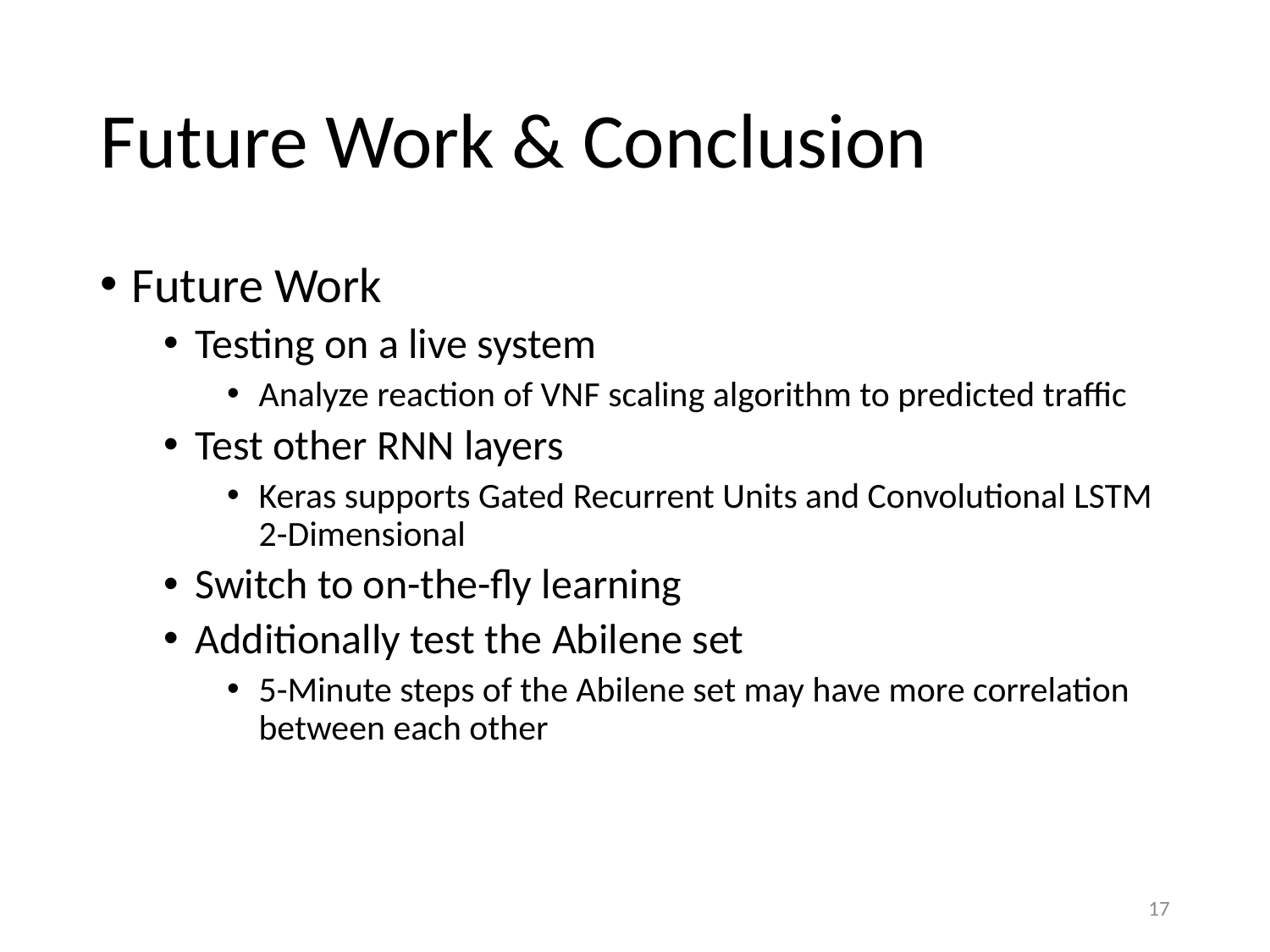

# Future Work & Conclusion
Future Work
Testing on a live system
Analyze reaction of VNF scaling algorithm to predicted traffic
Test other RNN layers
Keras supports Gated Recurrent Units and Convolutional LSTM 2-Dimensional
Switch to on-the-fly learning
Additionally test the Abilene set
5-Minute steps of the Abilene set may have more correlation between each other
17